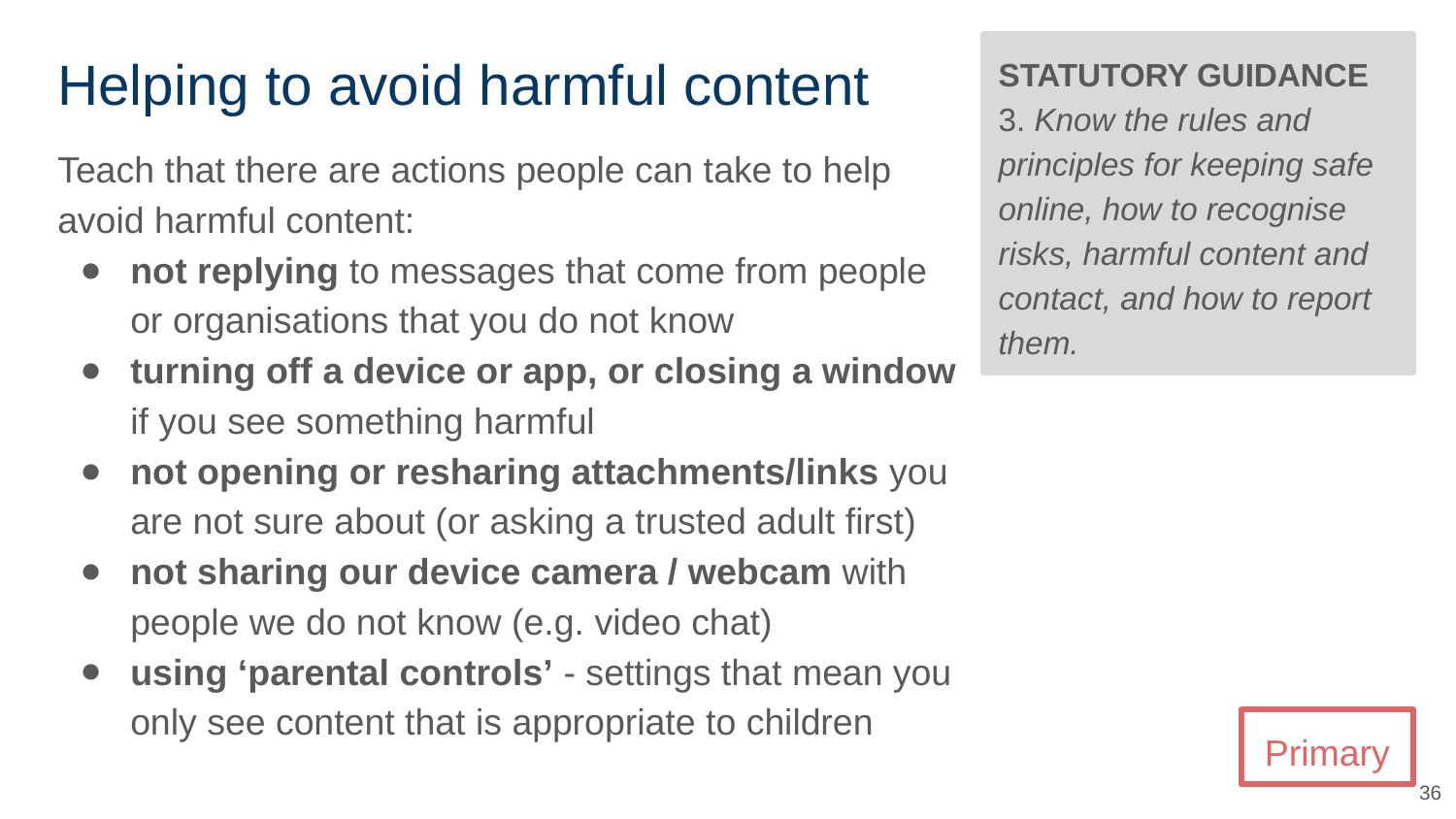

# Helping to avoid harmful content
STATUTORY GUIDANCE
3. Know the rules and principles for keeping safe online, how to recognise risks, harmful content and contact, and how to report them.

Teach that there are actions people can take to help avoid harmful content:
not replying to messages that come from people or organisations that you do not know
turning off a device or app, or closing a window if you see something harmful
not opening or resharing attachments/links you are not sure about (or asking a trusted adult first)
not sharing our device camera / webcam with people we do not know (e.g. video chat)
using ‘parental controls’ - settings that mean you only see content that is appropriate to children

Primary
36